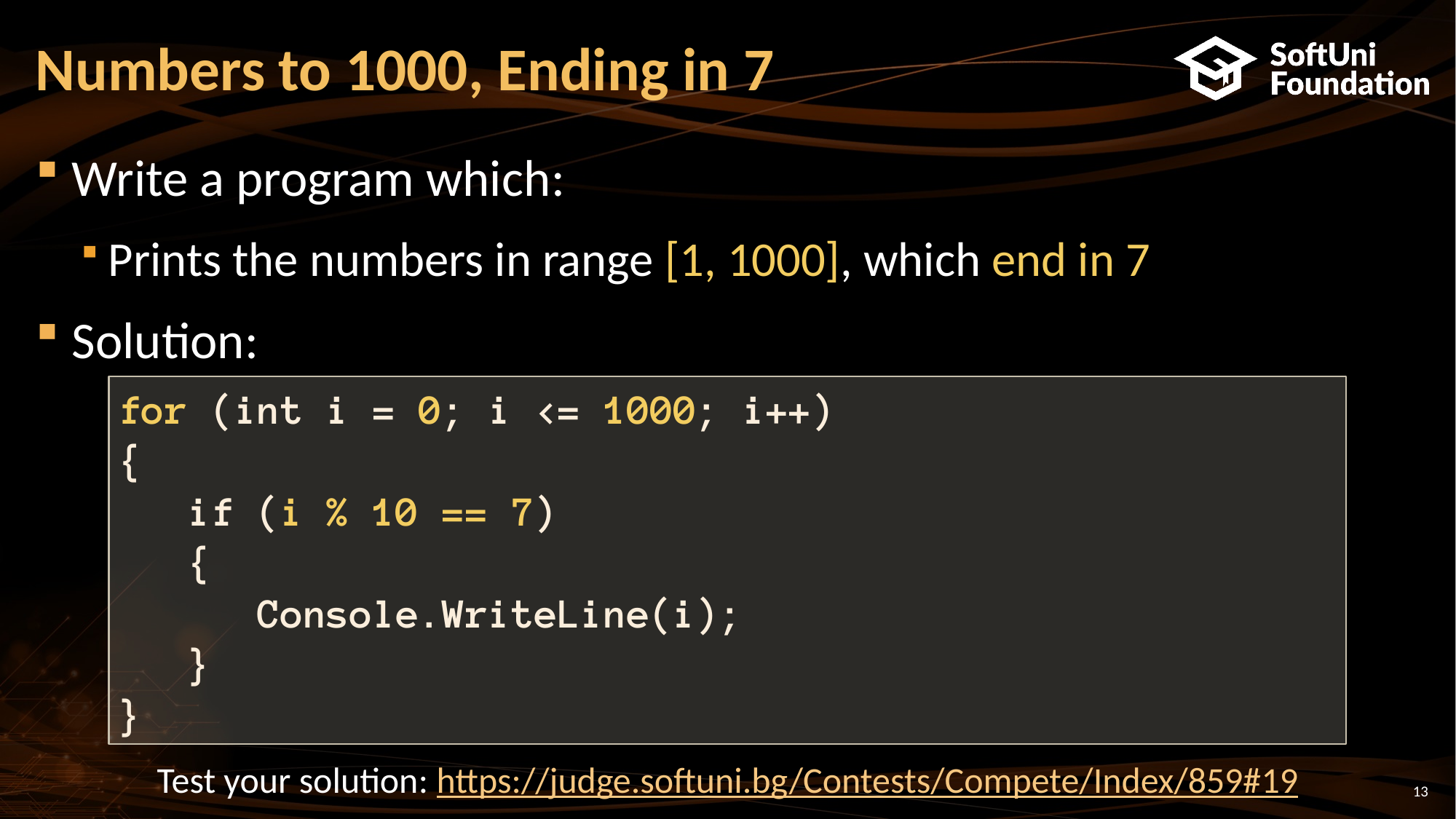

# Numbers to 1000, Ending in 7
Write a program which:
Prints the numbers in range [1, 1000], which end in 7
Solution:
for (int i = 0; i <= 1000; i++)
{
   if (i % 10 == 7)
   {
      Console.WriteLine(i);
   }
}
Test your solution: https://judge.softuni.bg/Contests/Compete/Index/859#19
13